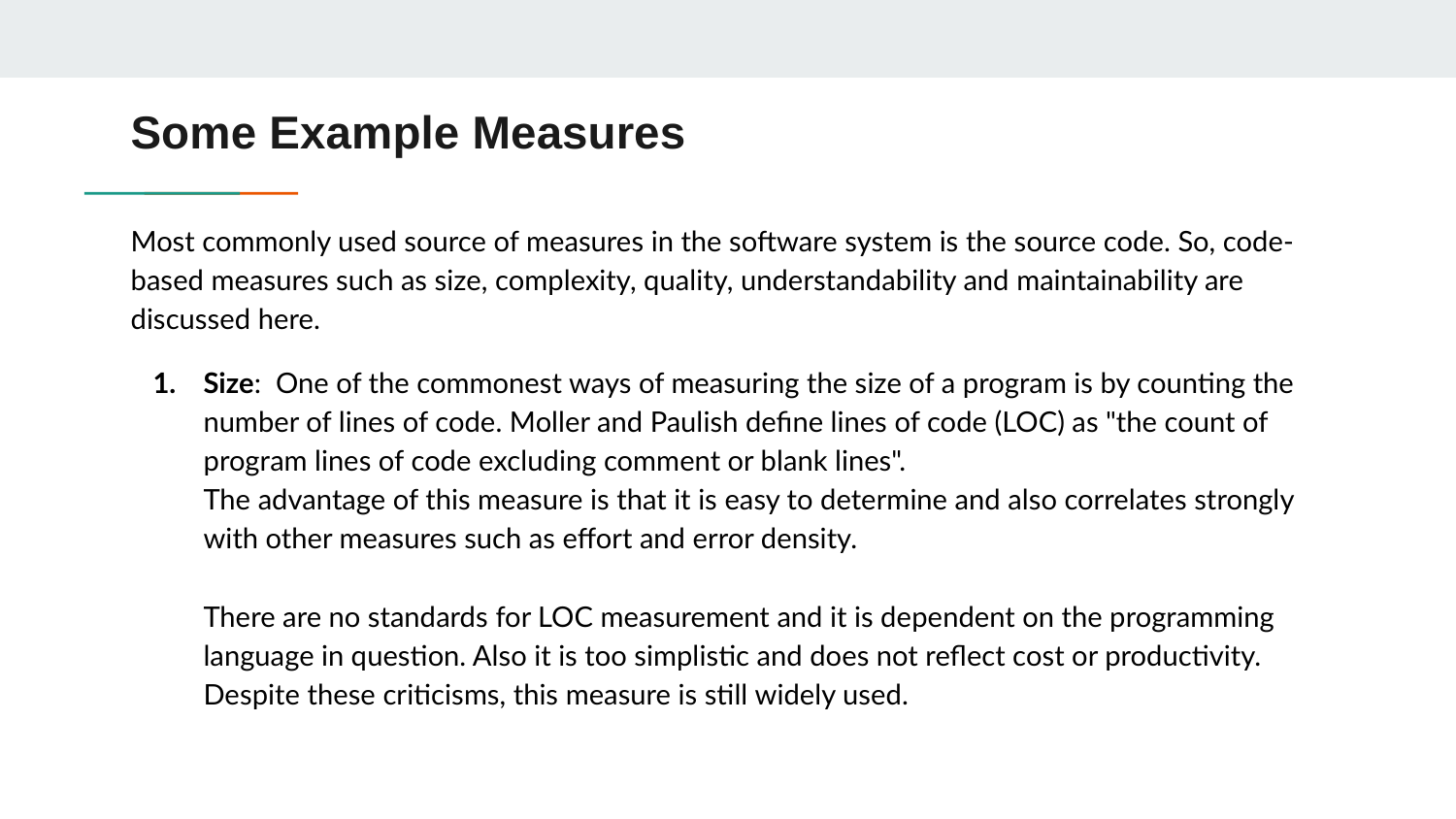

# Some Example Measures
Most commonly used source of measures in the software system is the source code. So, code-based measures such as size, complexity, quality, understandability and maintainability are discussed here.
Size:  One of the commonest ways of measuring the size of a program is by counting the number of lines of code. Moller and Paulish define lines of code (LOC) as "the count of program lines of code excluding comment or blank lines".
The advantage of this measure is that it is easy to determine and also correlates strongly with other measures such as effort and error density.
There are no standards for LOC measurement and it is dependent on the programming language in question. Also it is too simplistic and does not reflect cost or productivity. Despite these criticisms, this measure is still widely used.